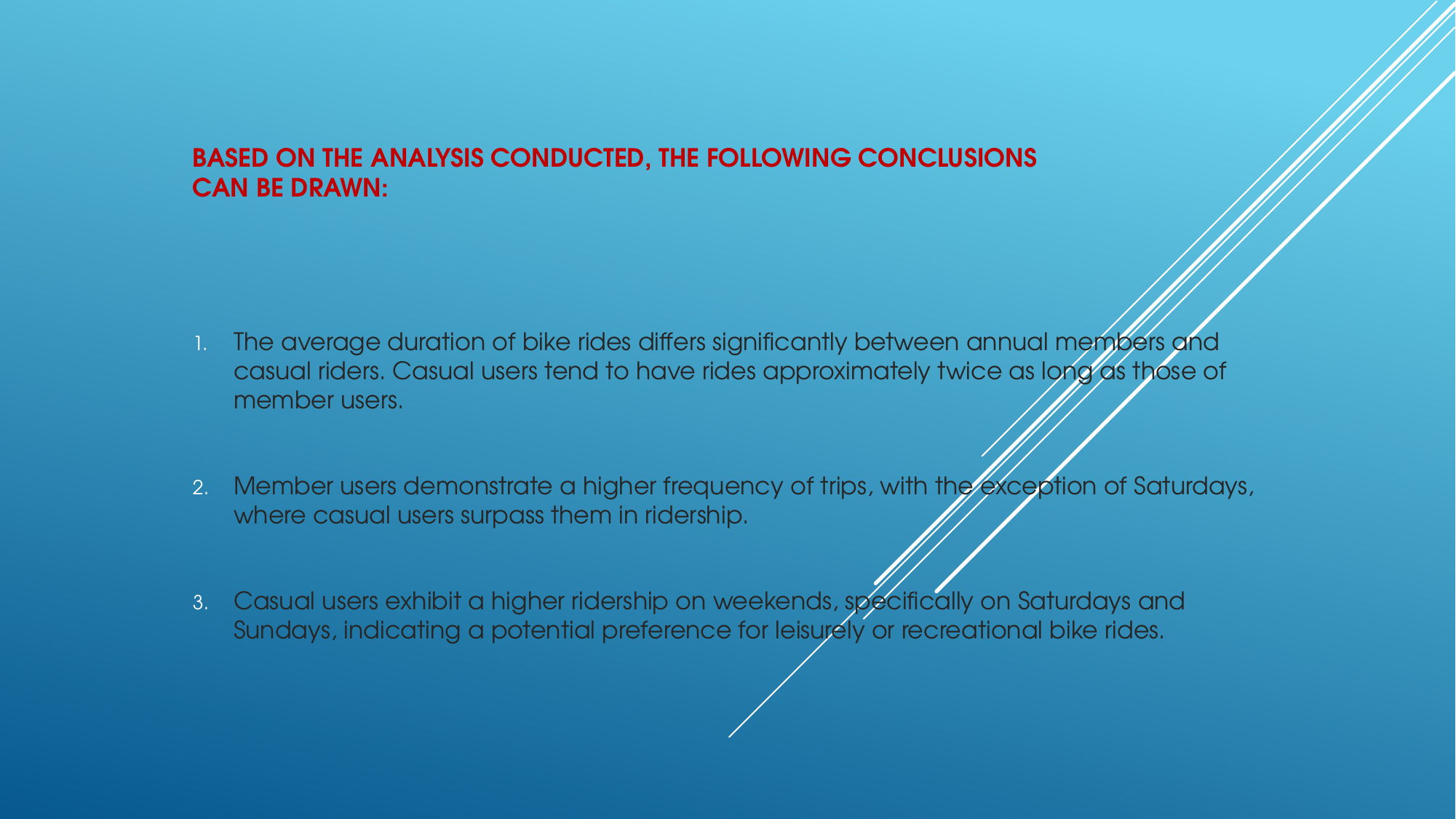

# Based on the analysis conducted, the following conclusions can be drawn:

The average duration of bike rides differs significantly between annual members and casual riders. Casual users tend to have rides approximately twice as long as those of member users.

Member users demonstrate a higher frequency of trips, with the exception of Saturdays, where casual users surpass them in ridership.

Casual users exhibit a higher ridership on weekends, specifically on Saturdays and Sundays, indicating a potential preference for leisurely or recreational bike rides.